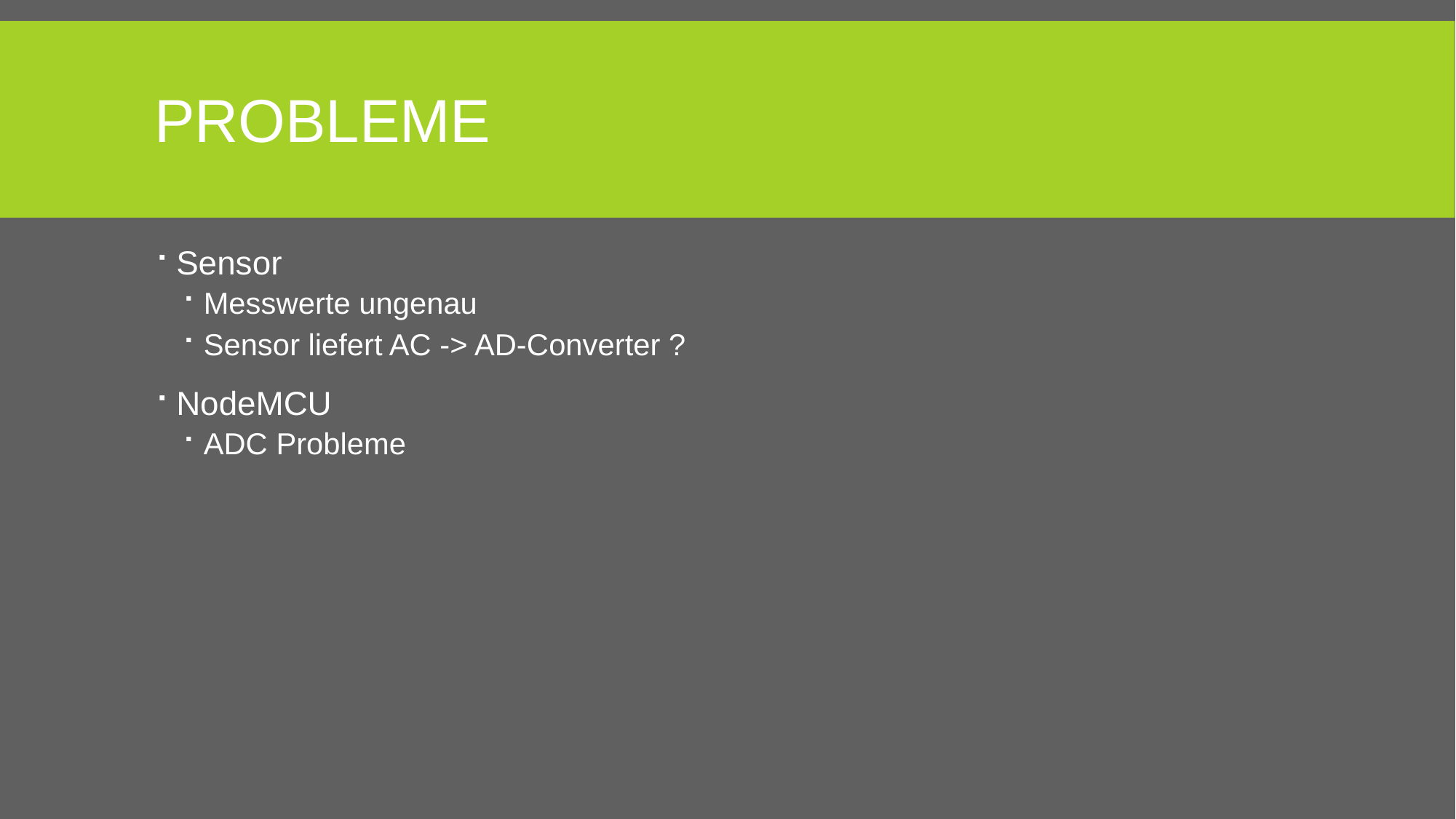

# Probleme
Sensor
Messwerte ungenau
Sensor liefert AC -> AD-Converter ?
NodeMCU
ADC Probleme